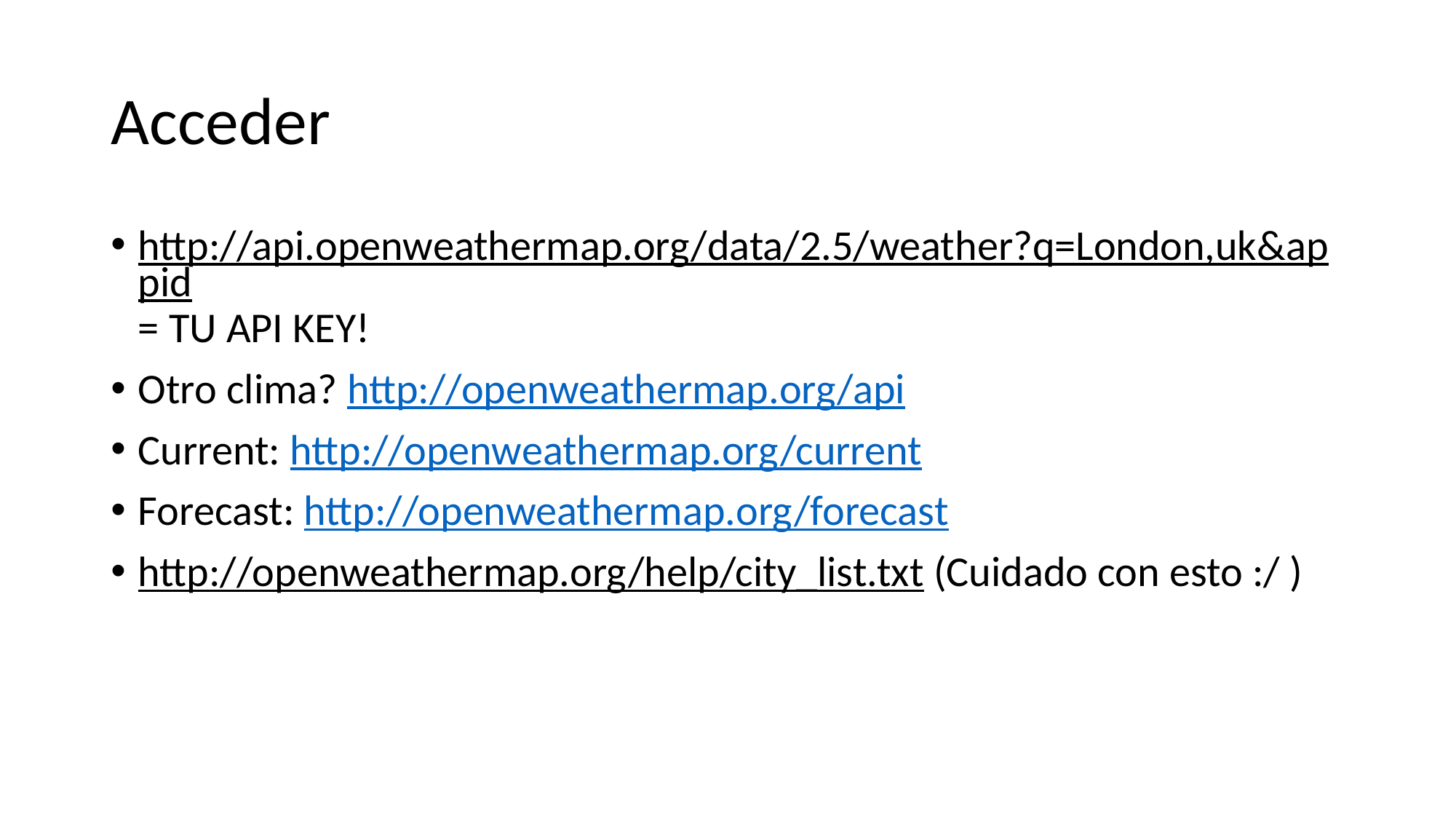

# Acceder
http://api.openweathermap.org/data/2.5/weather?q=London,uk&appid= TU API KEY!
Otro clima? http://openweathermap.org/api
Current: http://openweathermap.org/current
Forecast: http://openweathermap.org/forecast
http://openweathermap.org/help/city_list.txt (Cuidado con esto :/ )